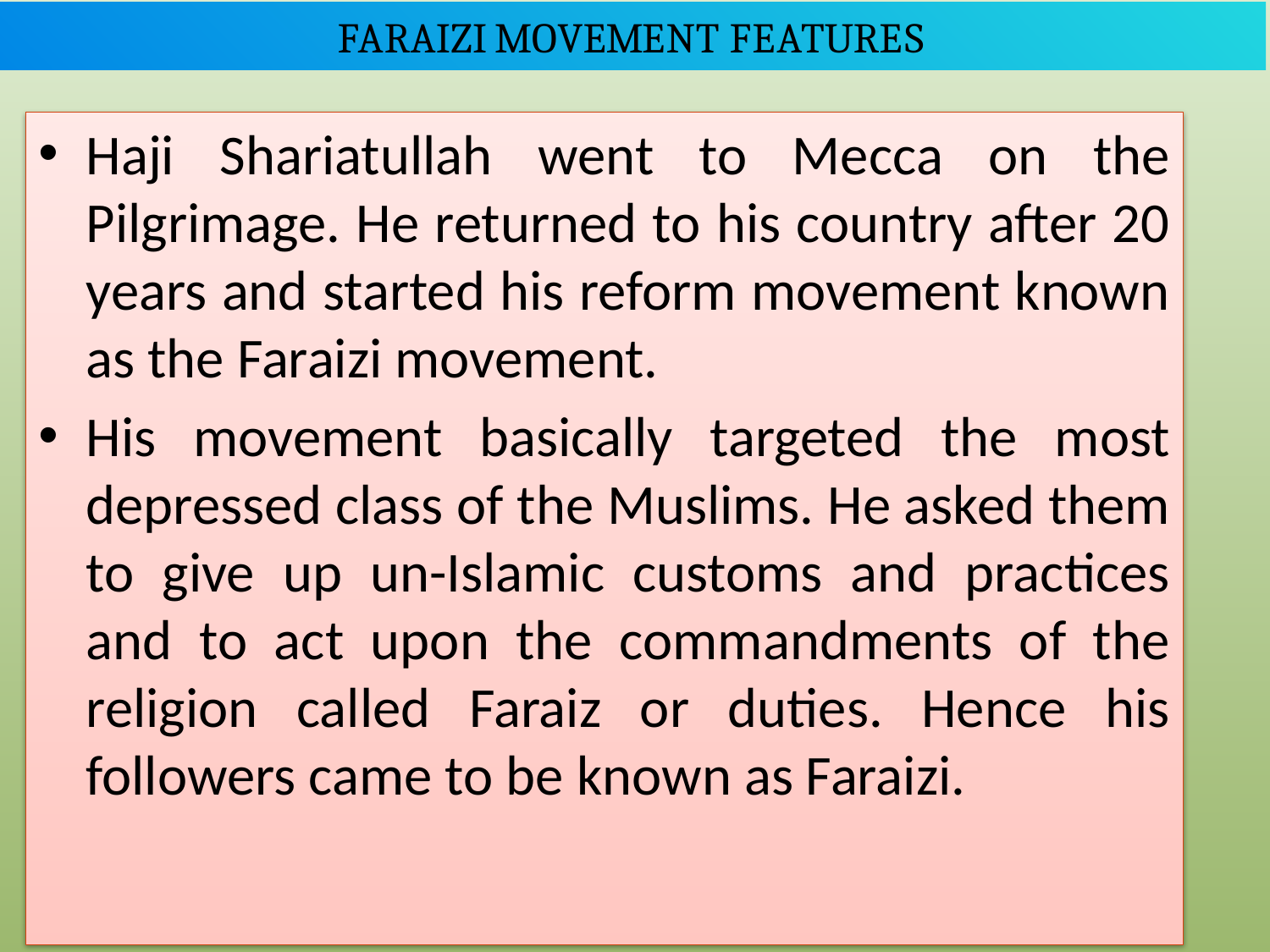

# FARAIZI MOVEMENT FEATURES
Haji Shariatullah went to Mecca on the Pilgrimage. He returned to his country after 20 years and started his reform movement known as the Faraizi movement.
His movement basically targeted the most depressed class of the Muslims. He asked them to give up un-Islamic customs and practices and to act upon the commandments of the religion called Faraiz or duties. Hence his followers came to be known as Faraizi.